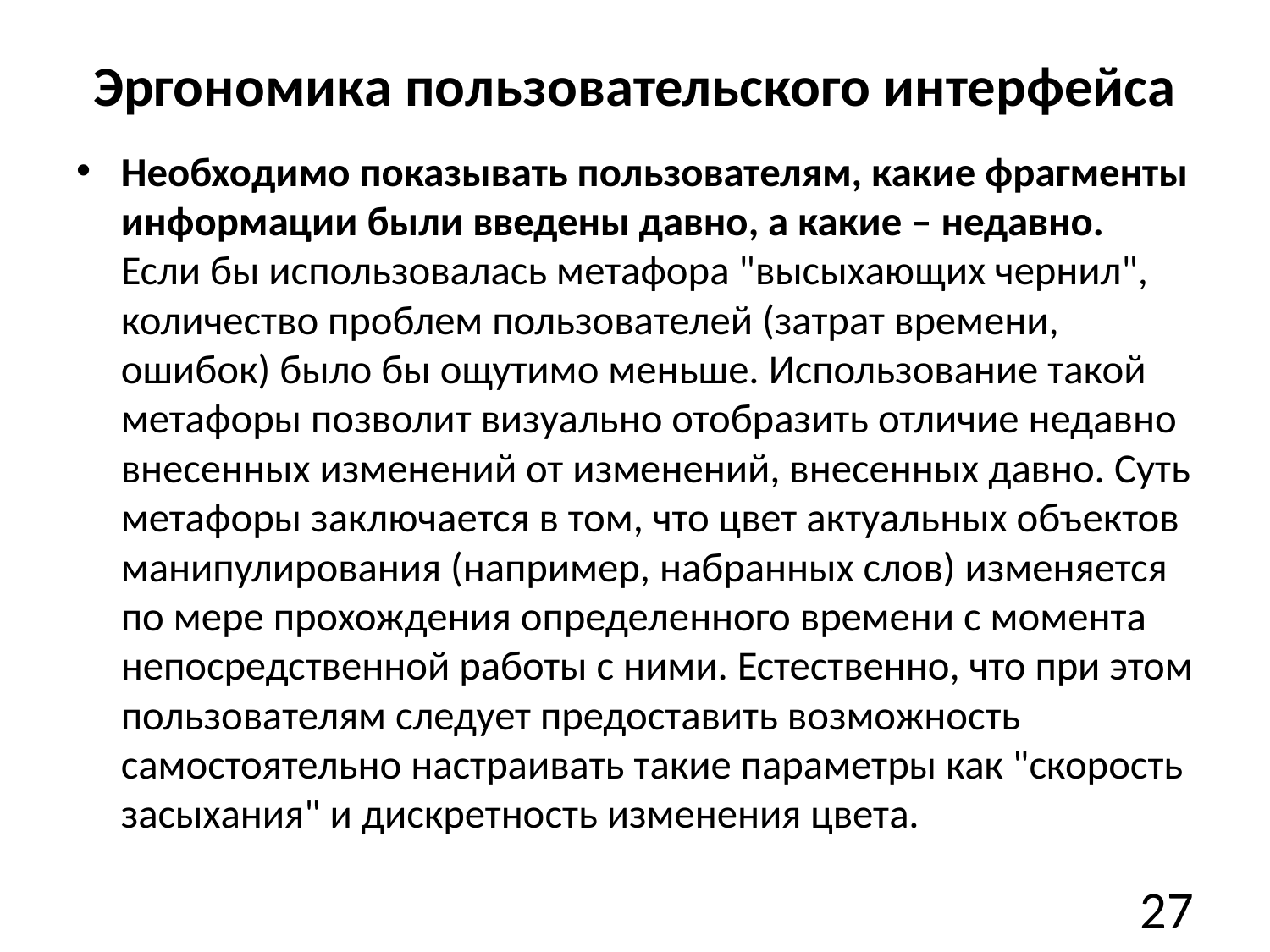

# Эргономика пользовательского интерфейса
Необходимо показывать пользователям, какие фрагменты информации были введены давно, а какие – недавно.
Если бы использовалась метафора "высыхающих чернил", количество проблем пользователей (затрат времени, ошибок) было бы ощутимо меньше. Использование такой метафоры позволит визуально отобразить отличие недавно внесенных изменений от изменений, внесенных давно. Суть метафоры заключается в том, что цвет актуальных объектов манипулирования (например, набранных слов) изменяется по мере прохождения определенного времени с момента непосредственной работы с ними. Естественно, что при этом пользователям следует предоставить возможность самостоятельно настраивать такие параметры как "скорость засыхания" и дискретность изменения цвета.
27